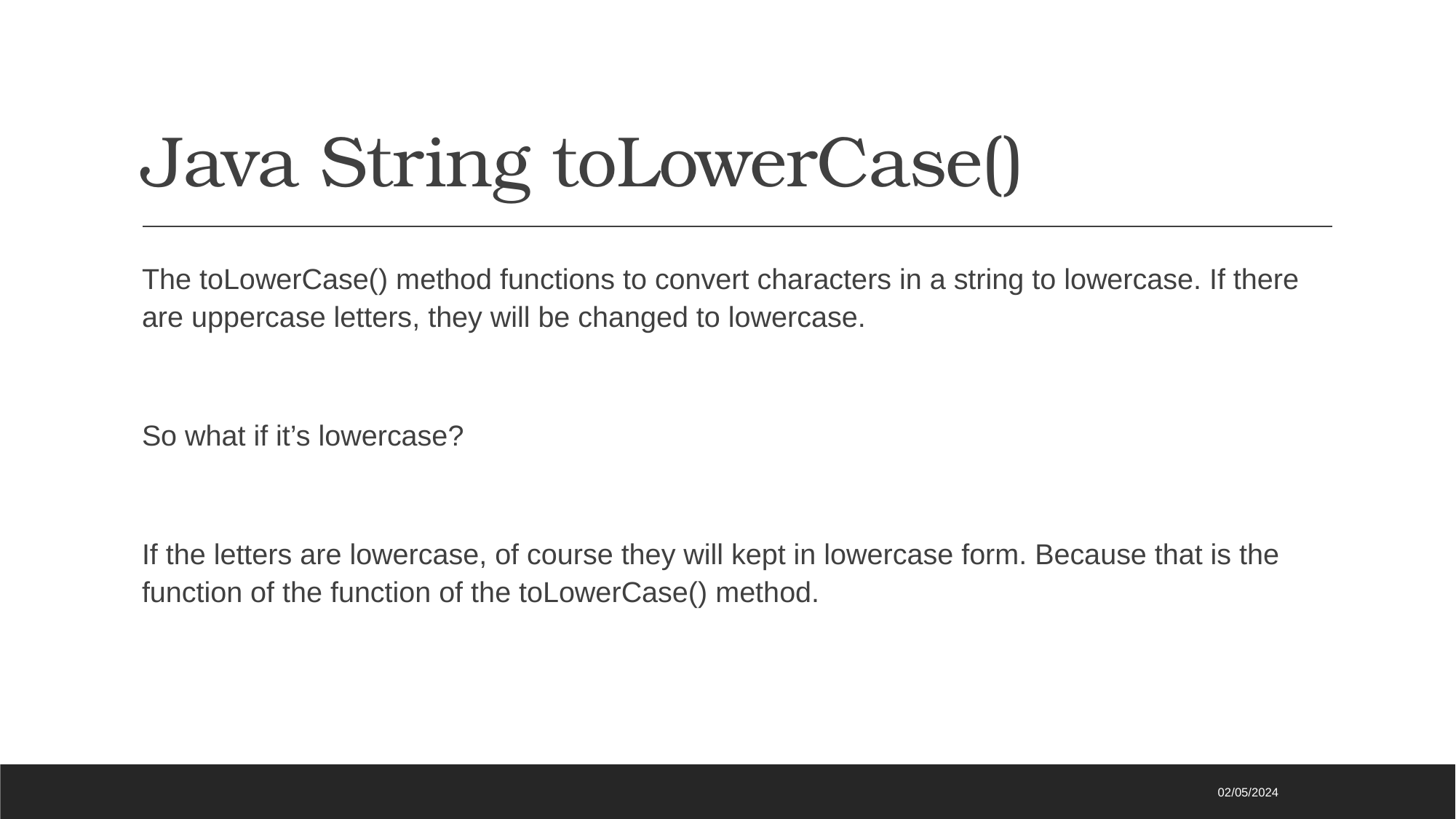

# Java String toLowerCase()
The toLowerCase() method functions to convert characters in a string to lowercase. If there are uppercase letters, they will be changed to lowercase.

So what if it’s lowercase?

If the letters are lowercase, of course they will kept in lowercase form. Because that is the function of the function of the toLowerCase() method.
02/05/2024